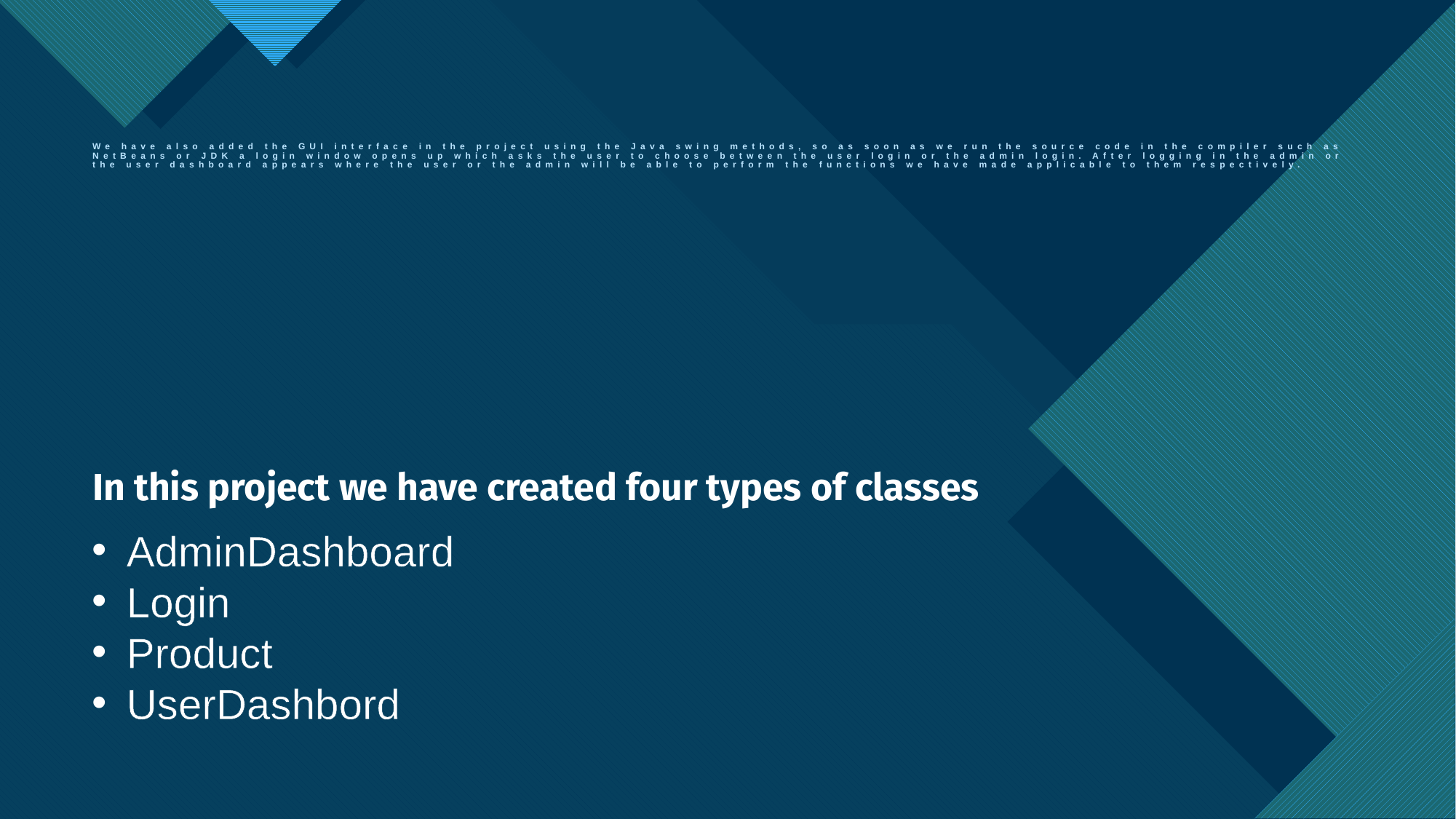

We have also added the GUI interface in the project using the Java swing methods, so as soon as we run the source code in the compiler such as NetBeans or JDK a login window opens up which asks the user to choose between the user login or the admin login. After logging in the admin or the user dashboard appears where the user or the admin will be able to perform the functions we have made applicable to them respectively.

# In this project we have created four types of classes
AdminDashboard
Login
Product
UserDashbord
3